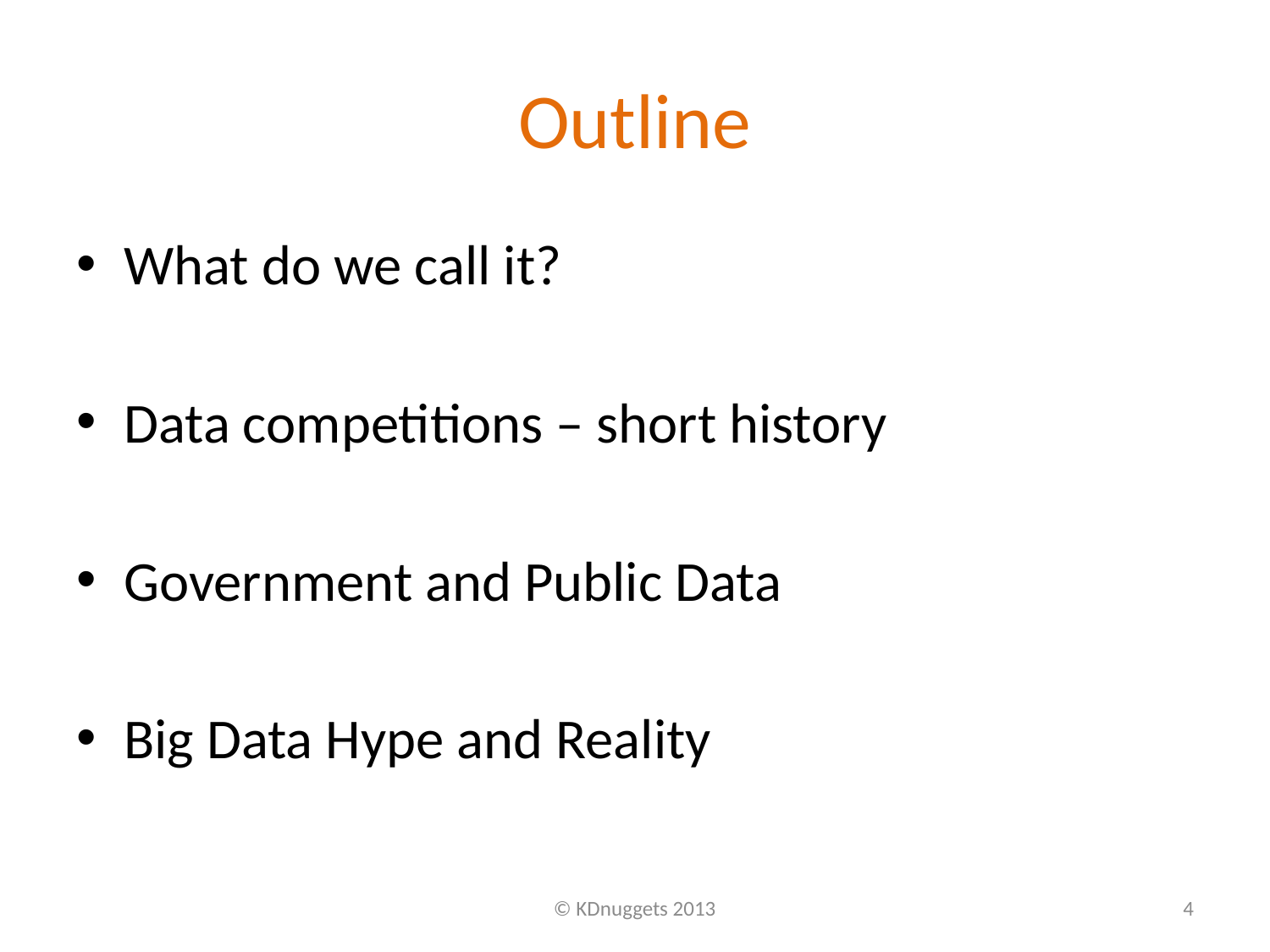

# Outline
What do we call it?

Data competitions – short history

Government and Public Data

Big Data Hype and Reality
© KDnuggets 2013
4